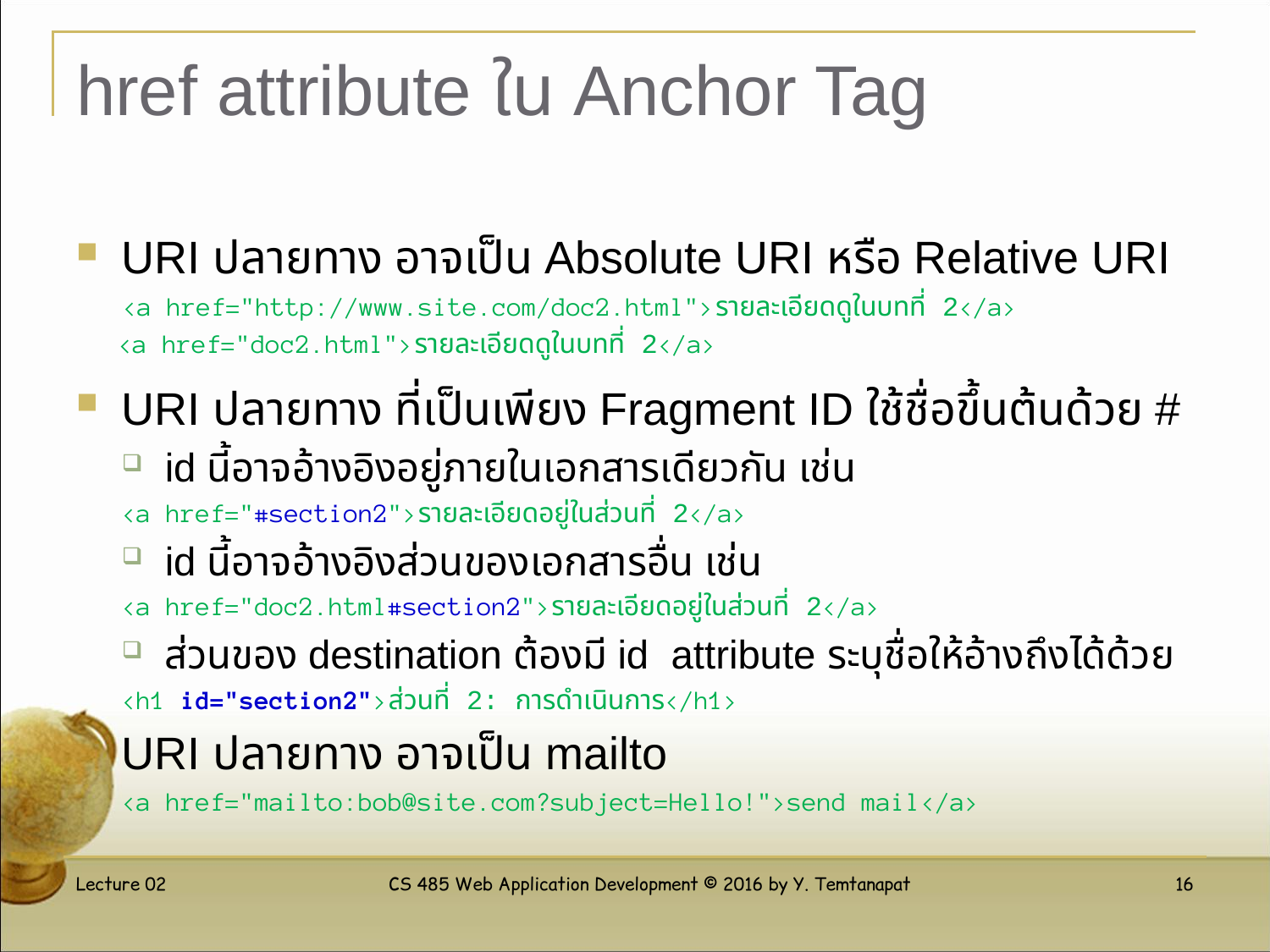

# href attribute ใน Anchor Tag
URI ปลายทาง อาจเป็น Absolute URI หรือ Relative URI
<a href="http://www.site.com/doc2.html">รายละเอียดดูในบทที่ 2</a>
<a href="doc2.html">รายละเอียดดูในบทที่ 2</a>
URI ปลายทาง ที่เป็นเพียง Fragment ID ใช้ชื่อขึ้นต้นด้วย #
id นี้อาจอ้างอิงอยู่ภายในเอกสารเดียวกัน เช่น
<a href="#section2">รายละเอียดอยู่ในส่วนที่ 2</a>
id นี้อาจอ้างอิงส่วนของเอกสารอื่น เช่น
<a href="doc2.html#section2">รายละเอียดอยู่ในส่วนที่ 2</a>
ส่วนของ destination ต้องมี id  attribute ระบุชื่อให้อ้างถึงได้ด้วย
<h1 id="section2">ส่วนที่ 2: การดำเนินการ</h1>
URI ปลายทาง อาจเป็น mailto
<a href="mailto:bob@site.com?subject=Hello!">send mail</a>
Lecture 02
CS 485 Web Application Development © 2016 by Y. Temtanapat
 16